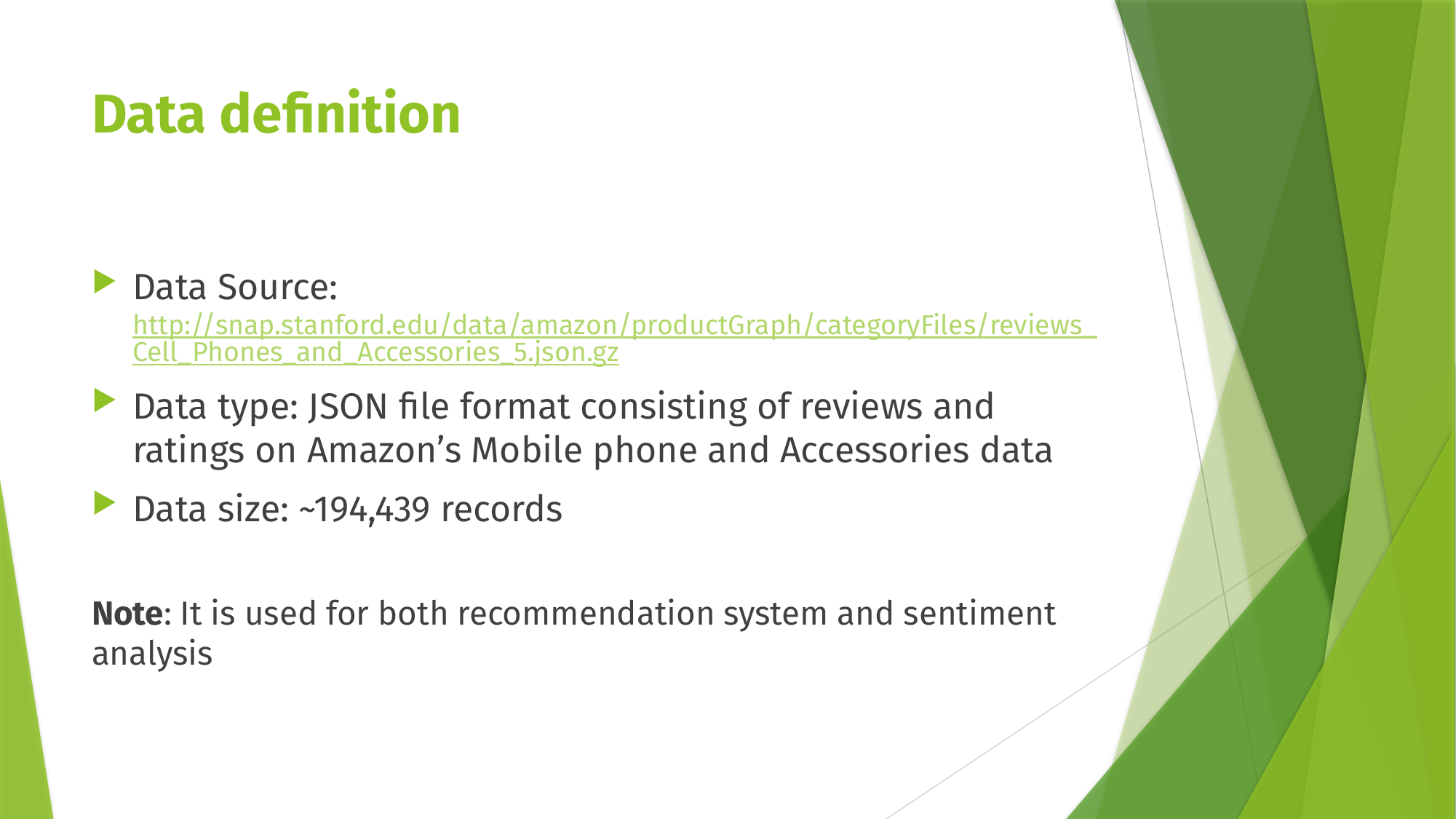

# Data definition
Data Source: http://snap.stanford.edu/data/amazon/productGraph/categoryFiles/reviews_Cell_Phones_and_Accessories_5.json.gz
Data type: JSON file format consisting of reviews and ratings on Amazon’s Mobile phone and Accessories data
Data size: ~194,439 records

Note: It is used for both recommendation system and sentiment analysis